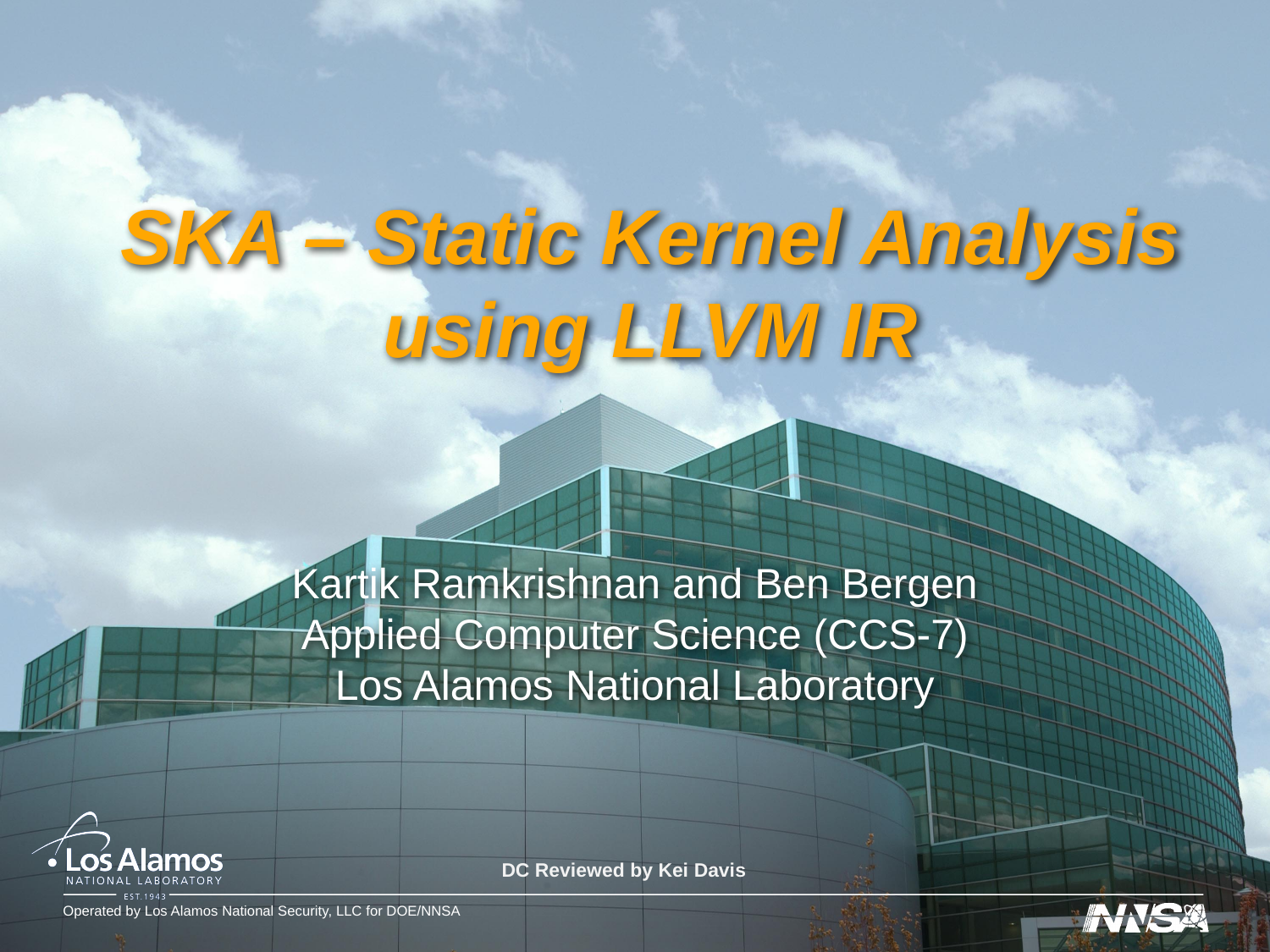

# SKA – Static Kernel Analysis using LLVM IR
Kartik Ramkrishnan and Ben Bergen
Applied Computer Science (CCS-7)
Los Alamos National Laboratory